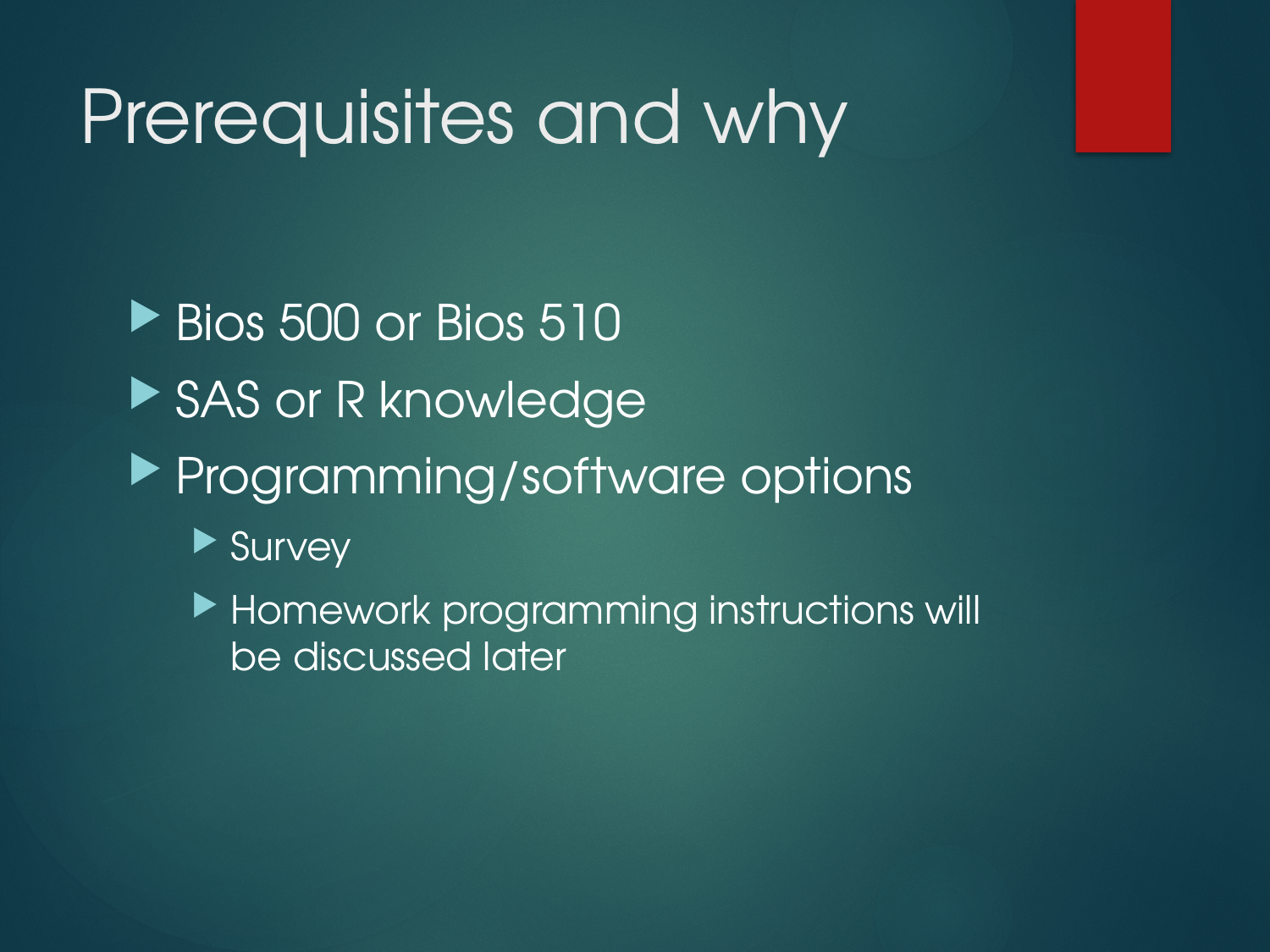

# Prerequisites and why
Bios 500 or Bios 510
SAS or R knowledge
Programming/software options
Survey
Homework programming instructions will be discussed later